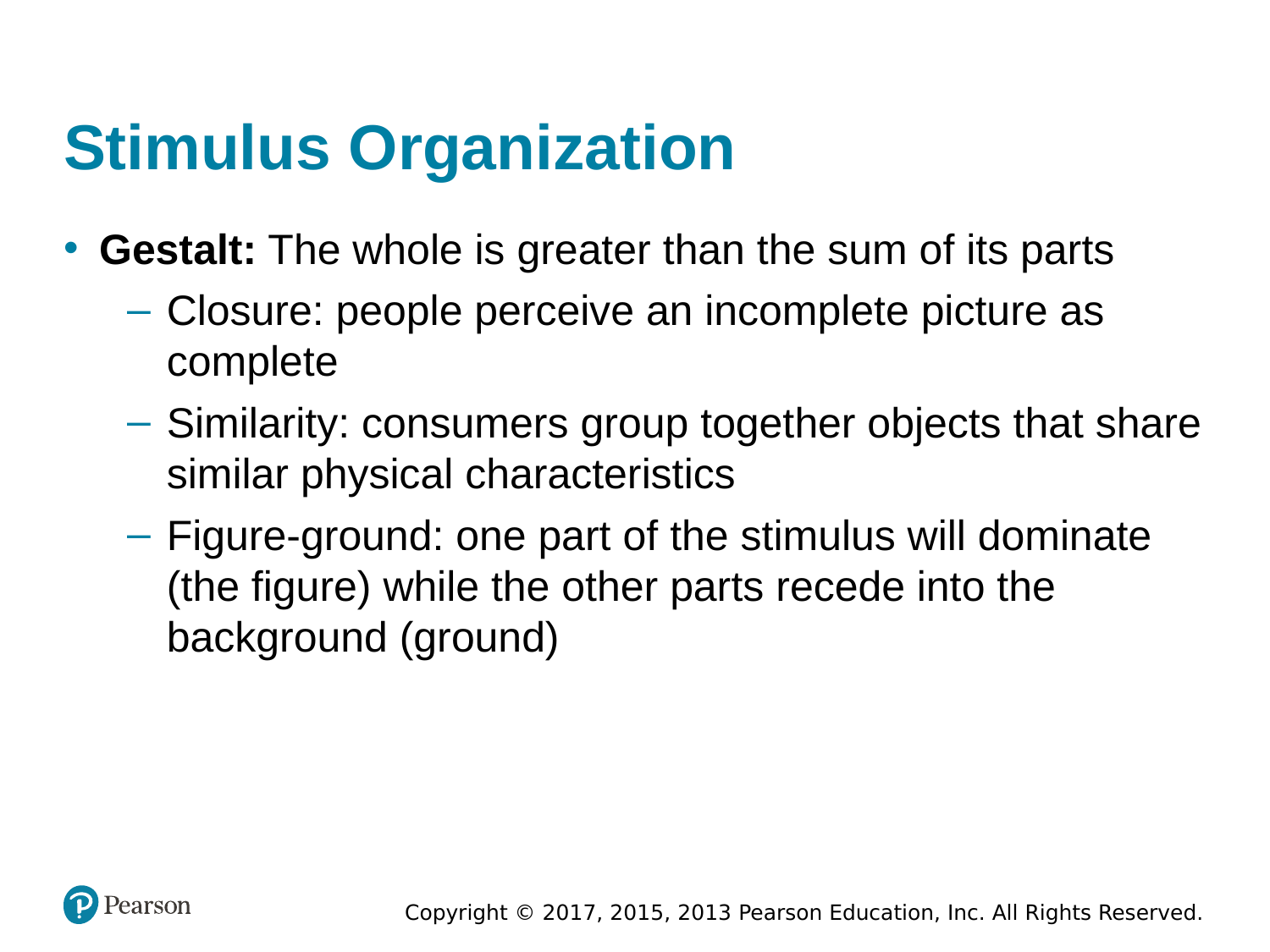

# Stimulus Organization
Gestalt: The whole is greater than the sum of its parts
Closure: people perceive an incomplete picture as complete
Similarity: consumers group together objects that share similar physical characteristics
Figure-ground: one part of the stimulus will dominate (the figure) while the other parts recede into the background (ground)